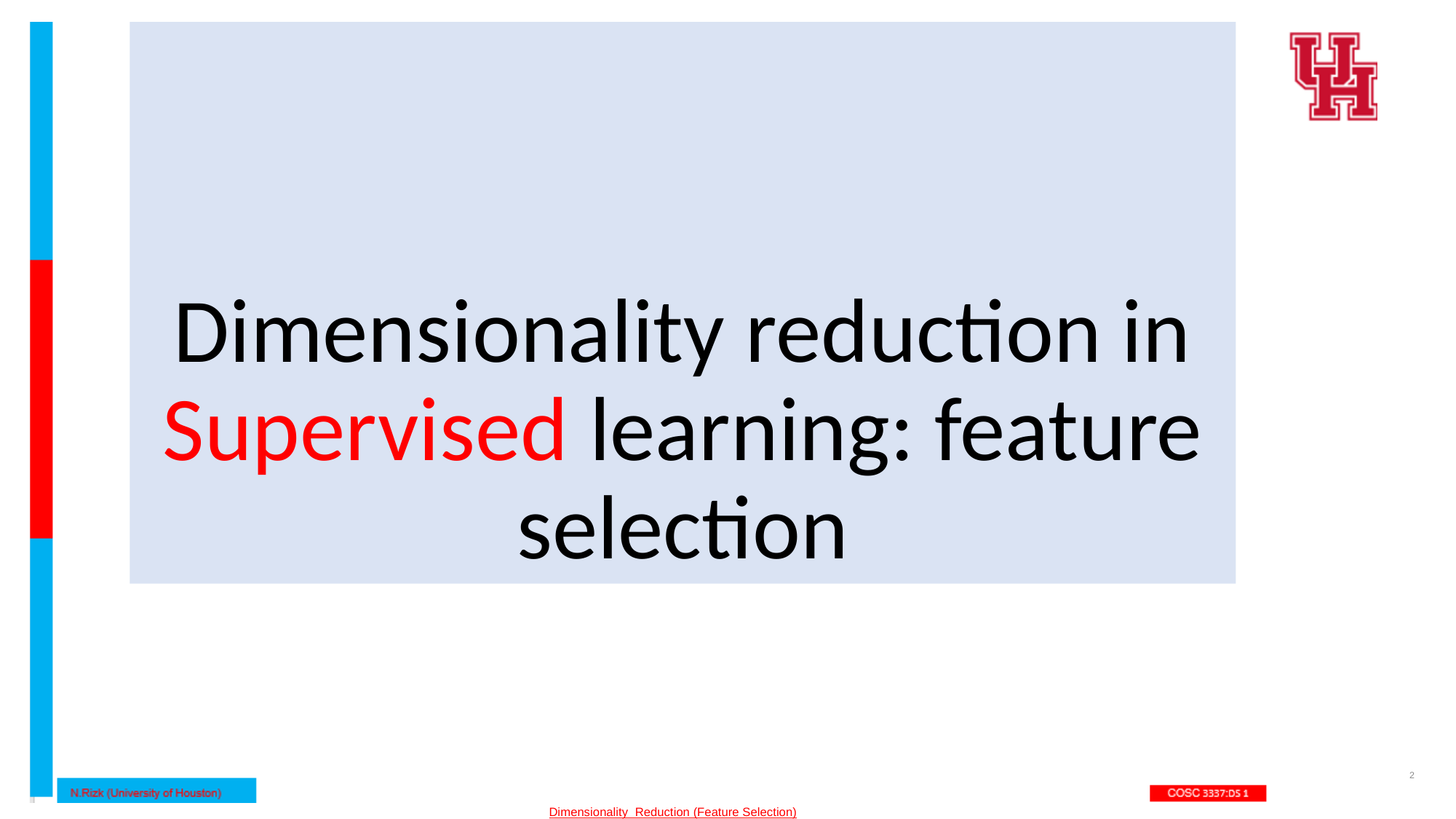

# Dimensionality reduction in Supervised learning: feature selection

2
Dimensionality  Reduction (Feature Selection)